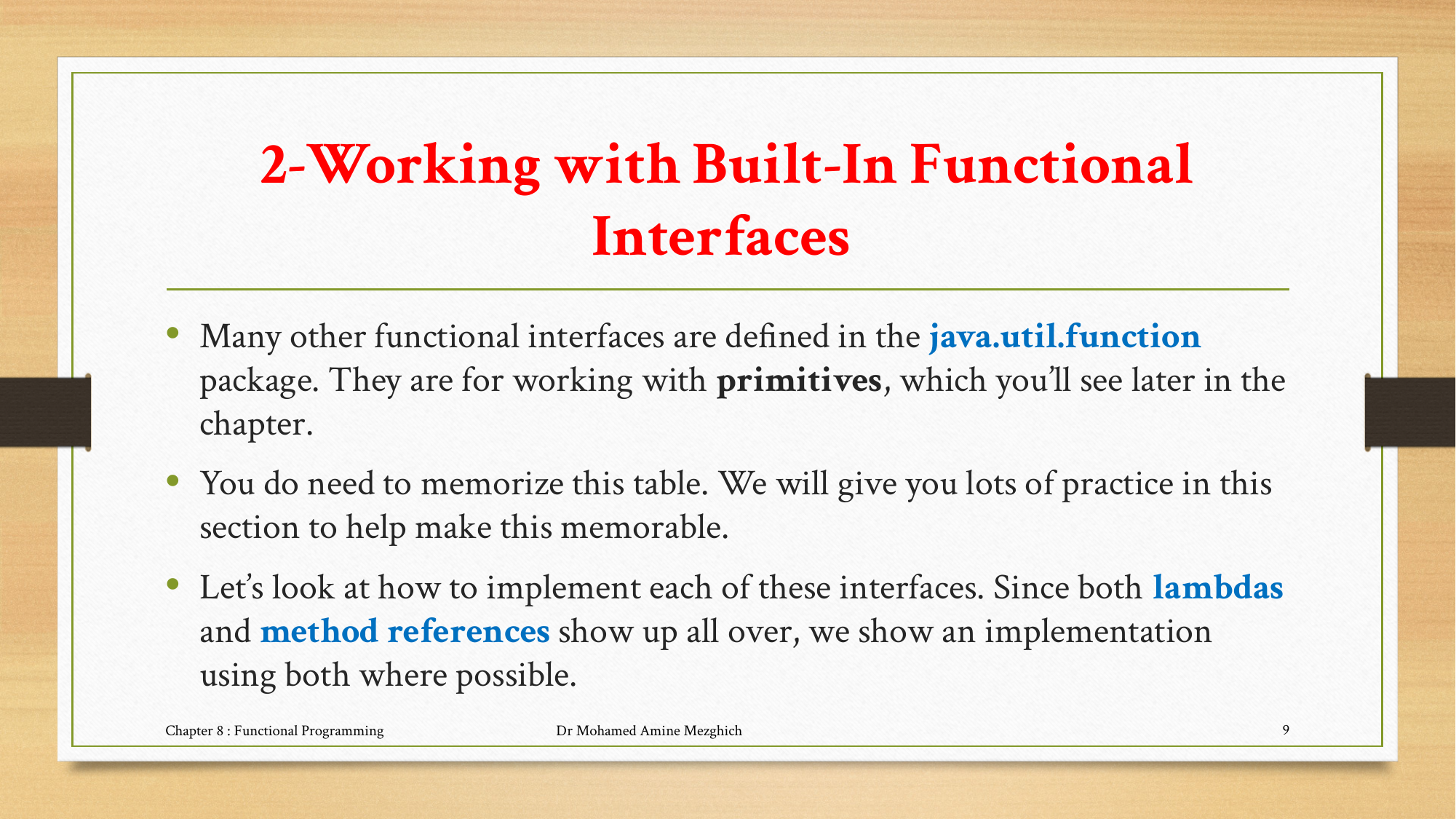

# 2-Working with Built-In Functional Interfaces
Many other functional interfaces are defined in the java.util.function package. They are for working with primitives, which you’ll see later in the chapter.
You do need to memorize this table. We will give you lots of practice in this section to help make this memorable.
Let’s look at how to implement each of these interfaces. Since both lambdas and method references show up all over, we show an implementation using both where possible.
Chapter 8 : Functional Programming                                                  Dr Mohamed Amine Mezghich
9